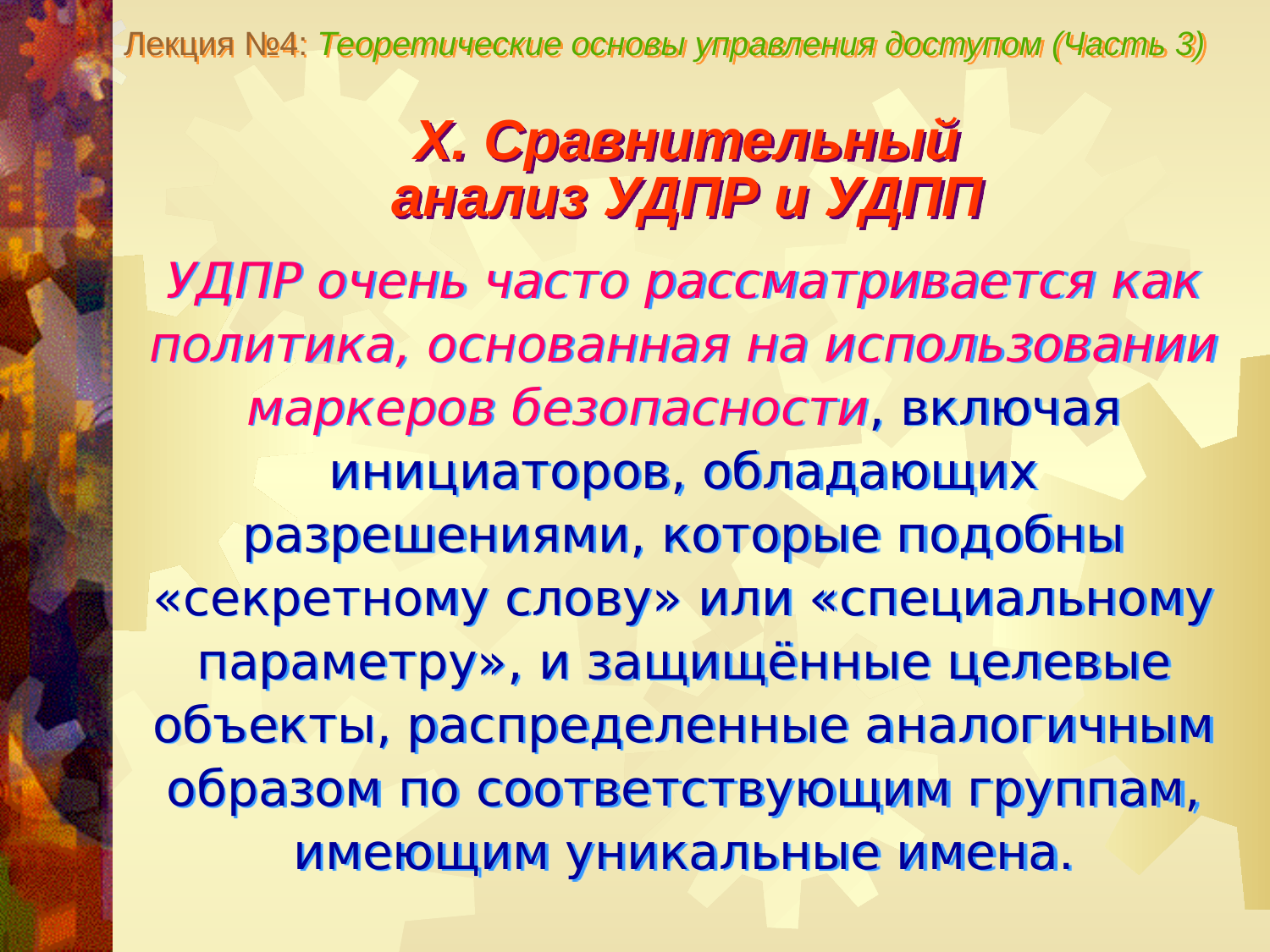

Лекция №4: Теоретические основы управления доступом (Часть 3)
X. Сравнительный
анализ УДПР и УДПП
УДПР очень часто рассматривается как политика, основанная на использовании маркеров безопасности, включая инициаторов, обладающих разрешениями, которые подобны «секретному слову» или «специальному параметру», и защищённые целевые объекты, распределенные аналогичным образом по соответствующим группам, имеющим уникальные имена.